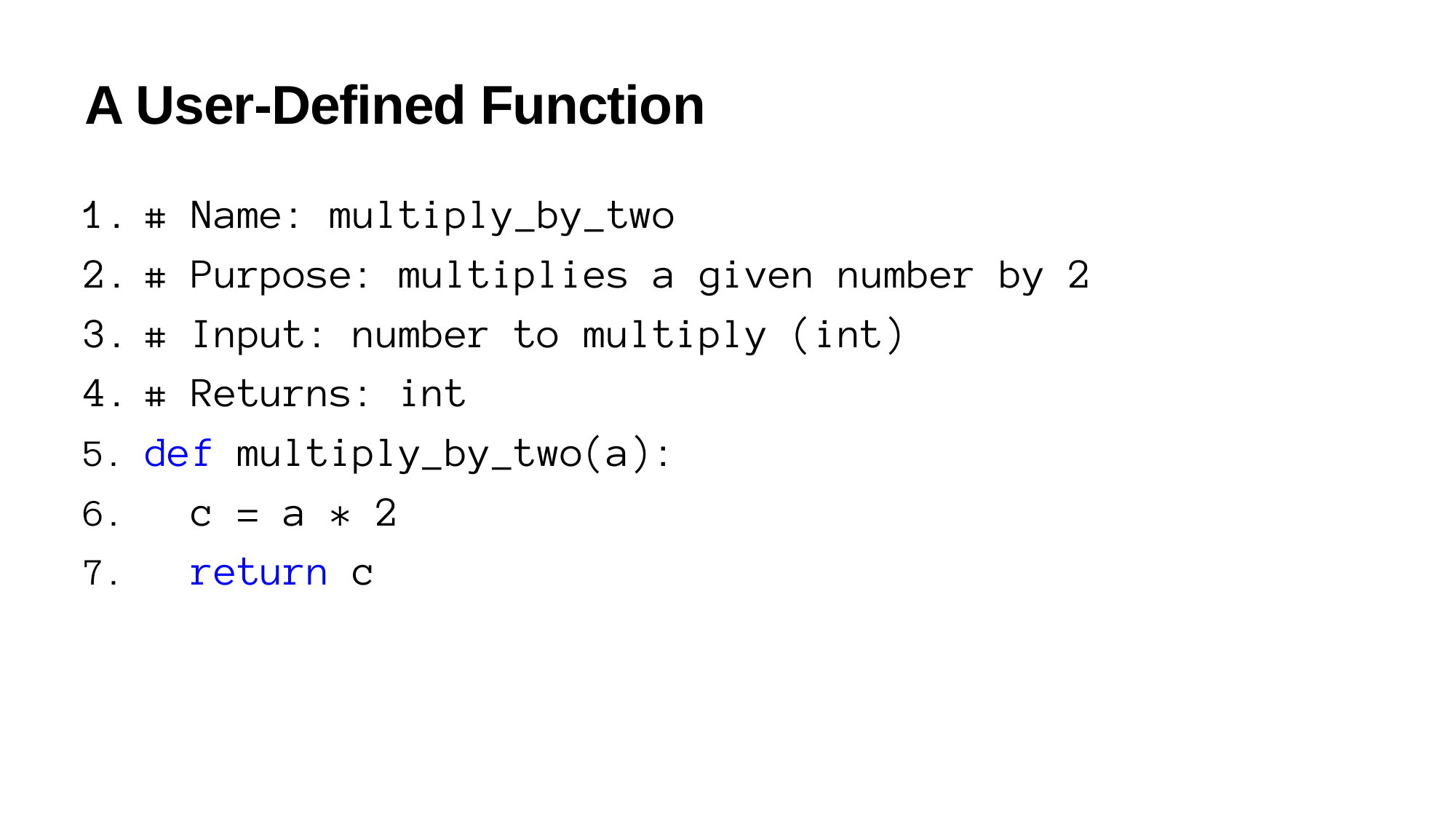

# A User-Defined Function
# Name: multiply_by_two
# Purpose: multiplies a given number by 2
# Input: number to multiply (int)
# Returns: int
def multiply_by_two(a):
  c = a * 2
  return c